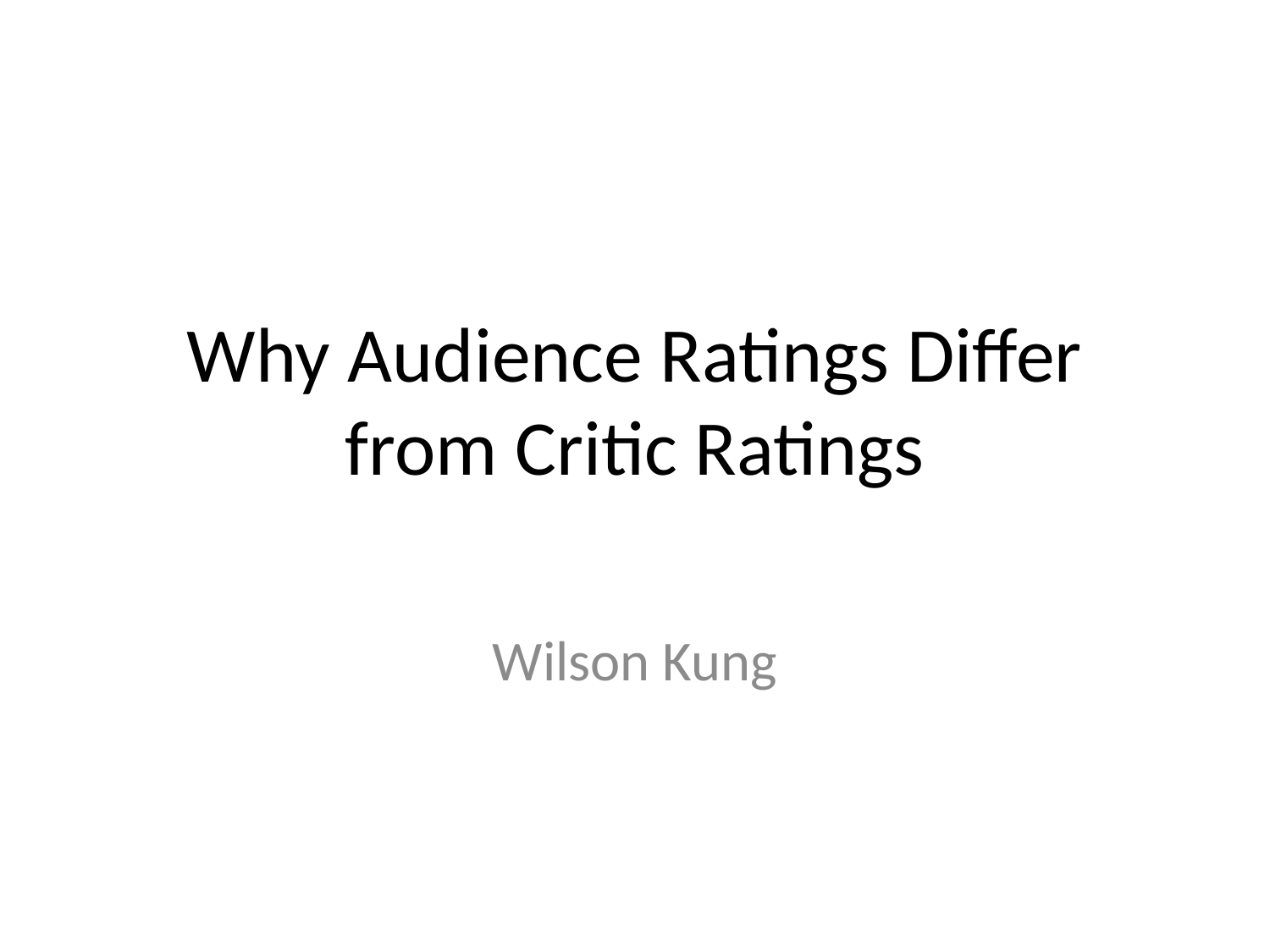

# Why Audience Ratings Differ from Critic Ratings

Wilson Kung